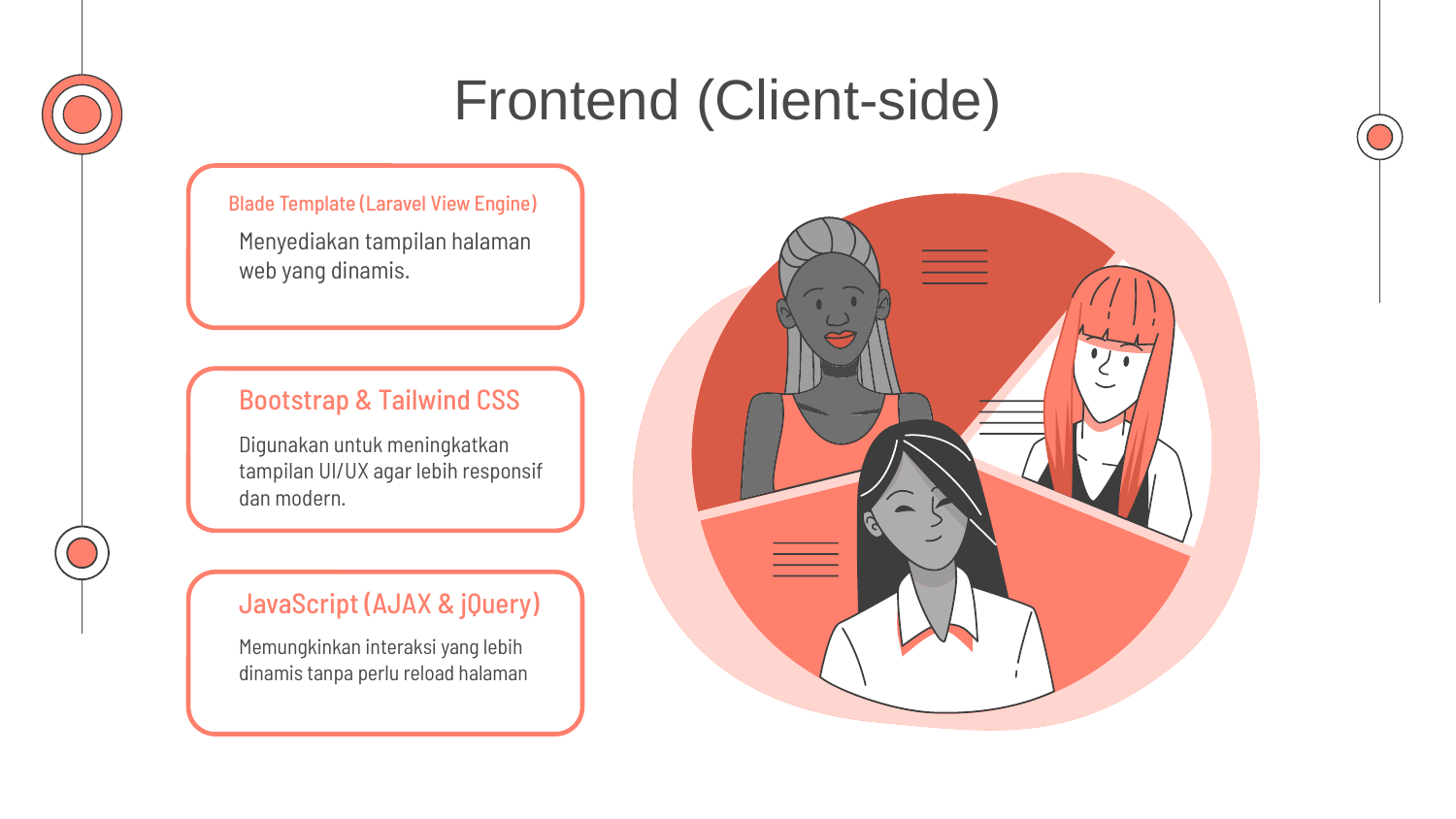

# Frontend (Client-side)

Blade Template (Laravel View Engine)
Menyediakan tampilan halaman web yang dinamis.
Bootstrap & Tailwind CSS

Digunakan untuk meningkatkan tampilan UI/UX agar lebih responsif dan modern.
JavaScript (AJAX & jQuery)

Memungkinkan interaksi yang lebih dinamis tanpa perlu reload halaman